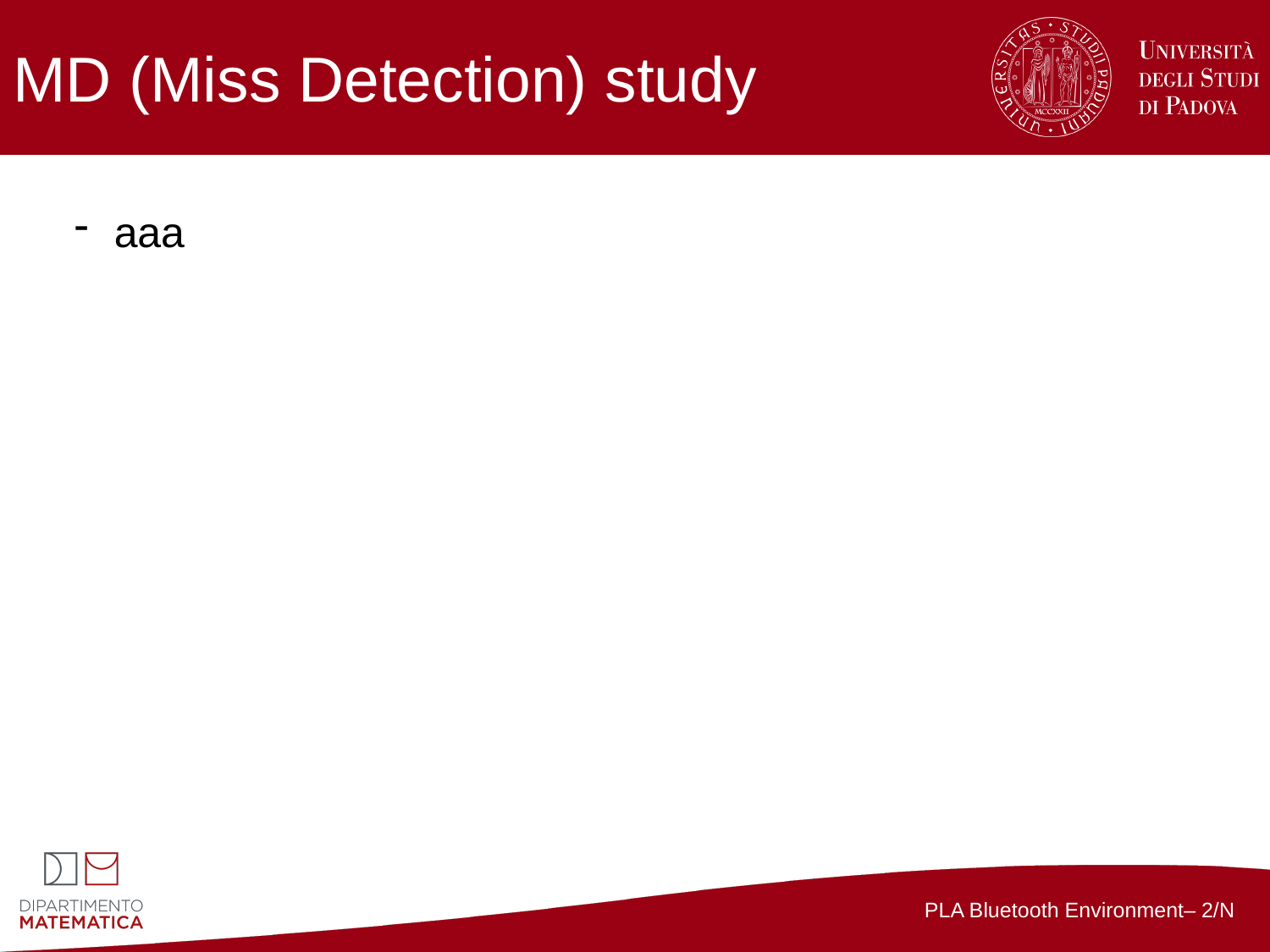

# MD (Miss Detection) study
aaa

PLA Bluetooth Environment– 2/N